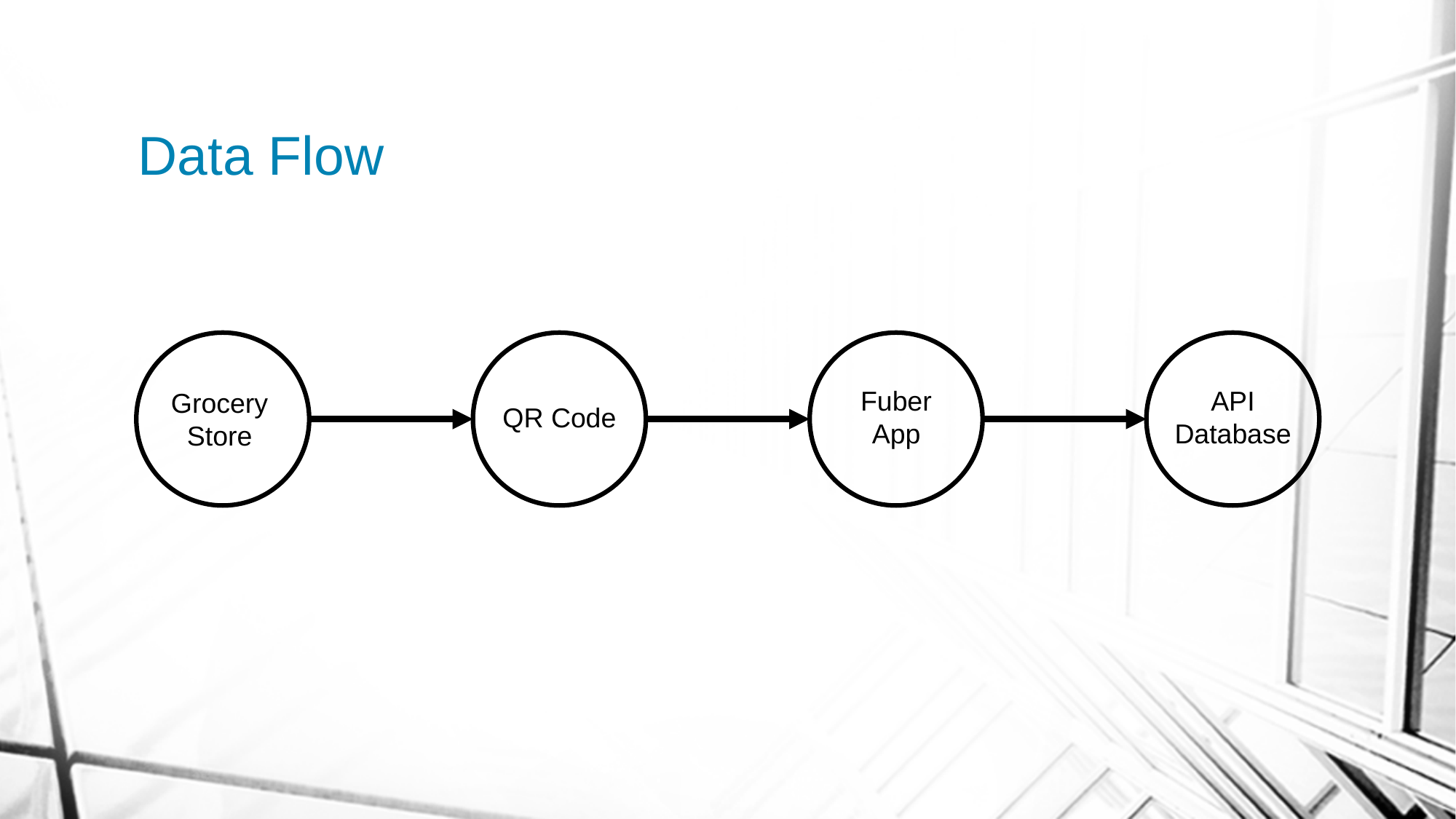

# Data Flow

API
Database
Fuber
App
Grocery
Store
QR Code